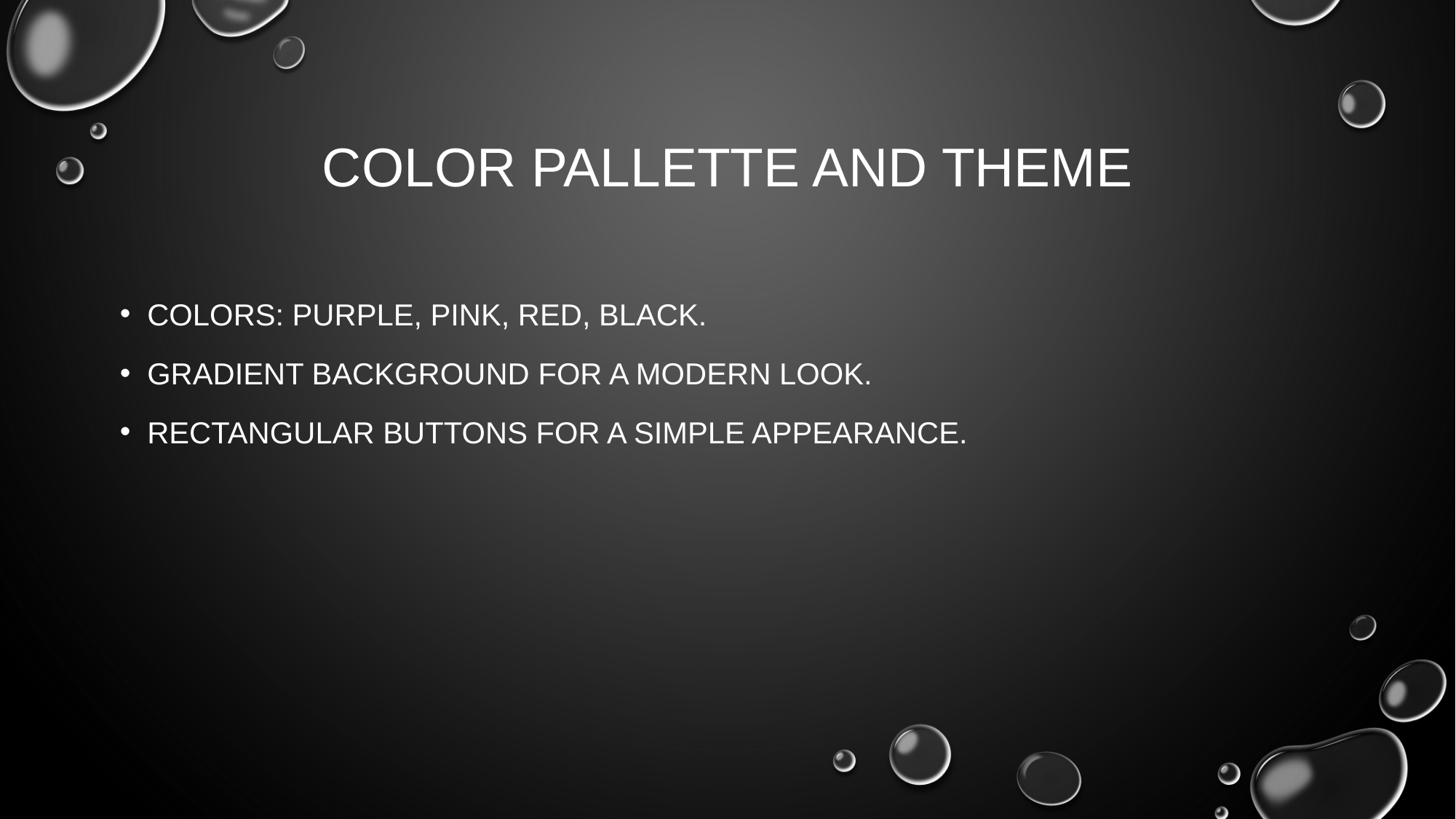

# COLOR PALLETTE AND THEME
Colors: Purple, Pink, Red, Black.
Gradient background for a modern look.
Rectangular buttons for a simple appearance.